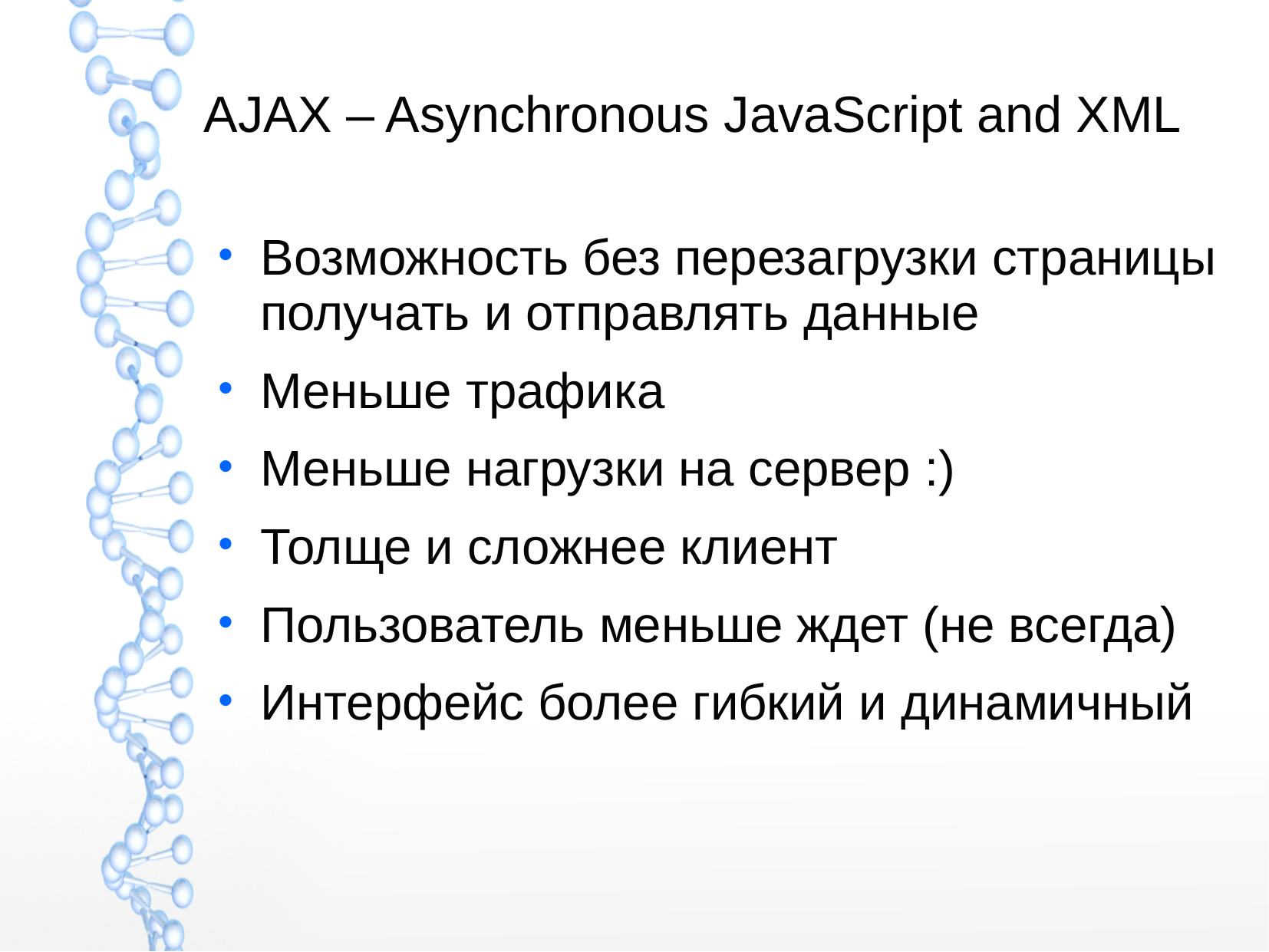

AJAX – Asynchronous JavaScript and XML
Возможность без перезагрузки страницы получать и отправлять данные
Меньше трафика
Меньше нагрузки на сервер :)
Толще и сложнее клиент
Пользователь меньше ждет (не всегда)
Интерфейс более гибкий и динамичный